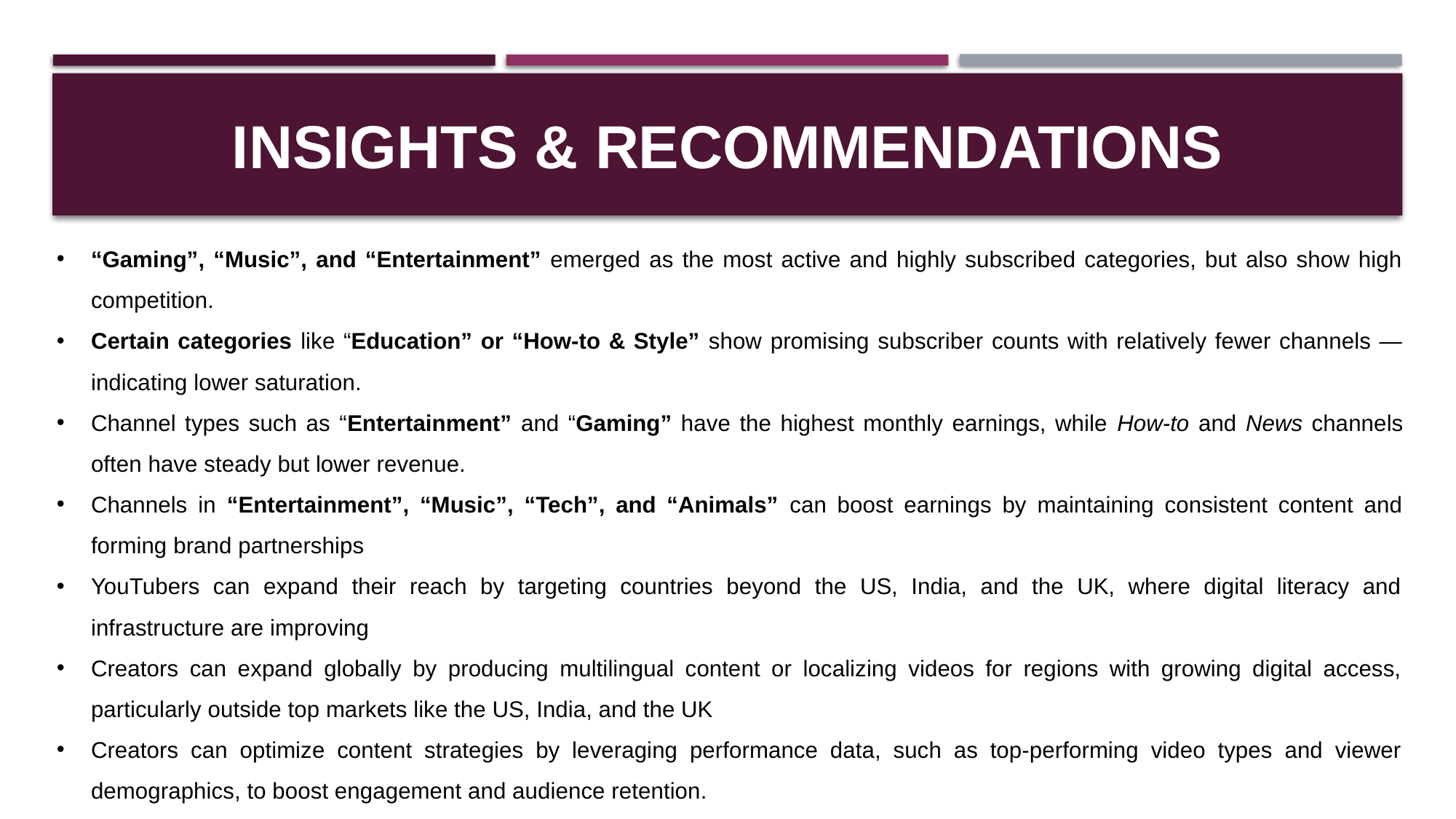

# INSIGHTS & RECOMMENDATIONS
“Gaming”, “Music”, and “Entertainment” emerged as the most active and highly subscribed categories, but also show high competition.
Certain categories like “Education” or “How-to & Style” show promising subscriber counts with relatively fewer channels — indicating lower saturation.
Channel types such as “Entertainment” and “Gaming” have the highest monthly earnings, while How-to and News channels often have steady but lower revenue.
Channels in “Entertainment”, “Music”, “Tech”, and “Animals” can boost earnings by maintaining consistent content and forming brand partnerships
YouTubers can expand their reach by targeting countries beyond the US, India, and the UK, where digital literacy and infrastructure are improving
Creators can expand globally by producing multilingual content or localizing videos for regions with growing digital access, particularly outside top markets like the US, India, and the UK
Creators can optimize content strategies by leveraging performance data, such as top-performing video types and viewer demographics, to boost engagement and audience retention.